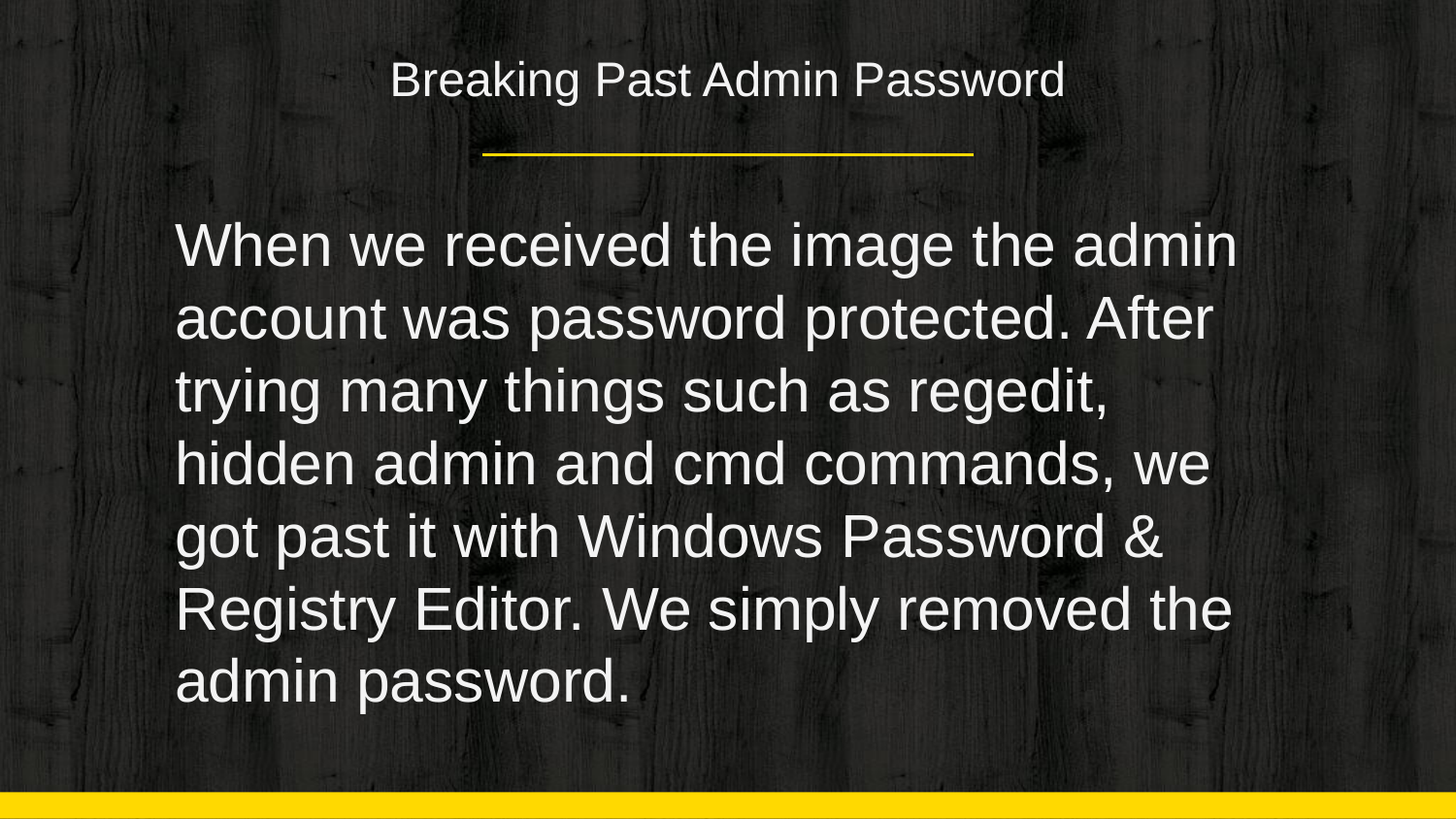

# Breaking Past Admin Password
When we received the image the admin account was password protected. After trying many things such as regedit, hidden admin and cmd commands, we got past it with Windows Password & Registry Editor. We simply removed the admin password.